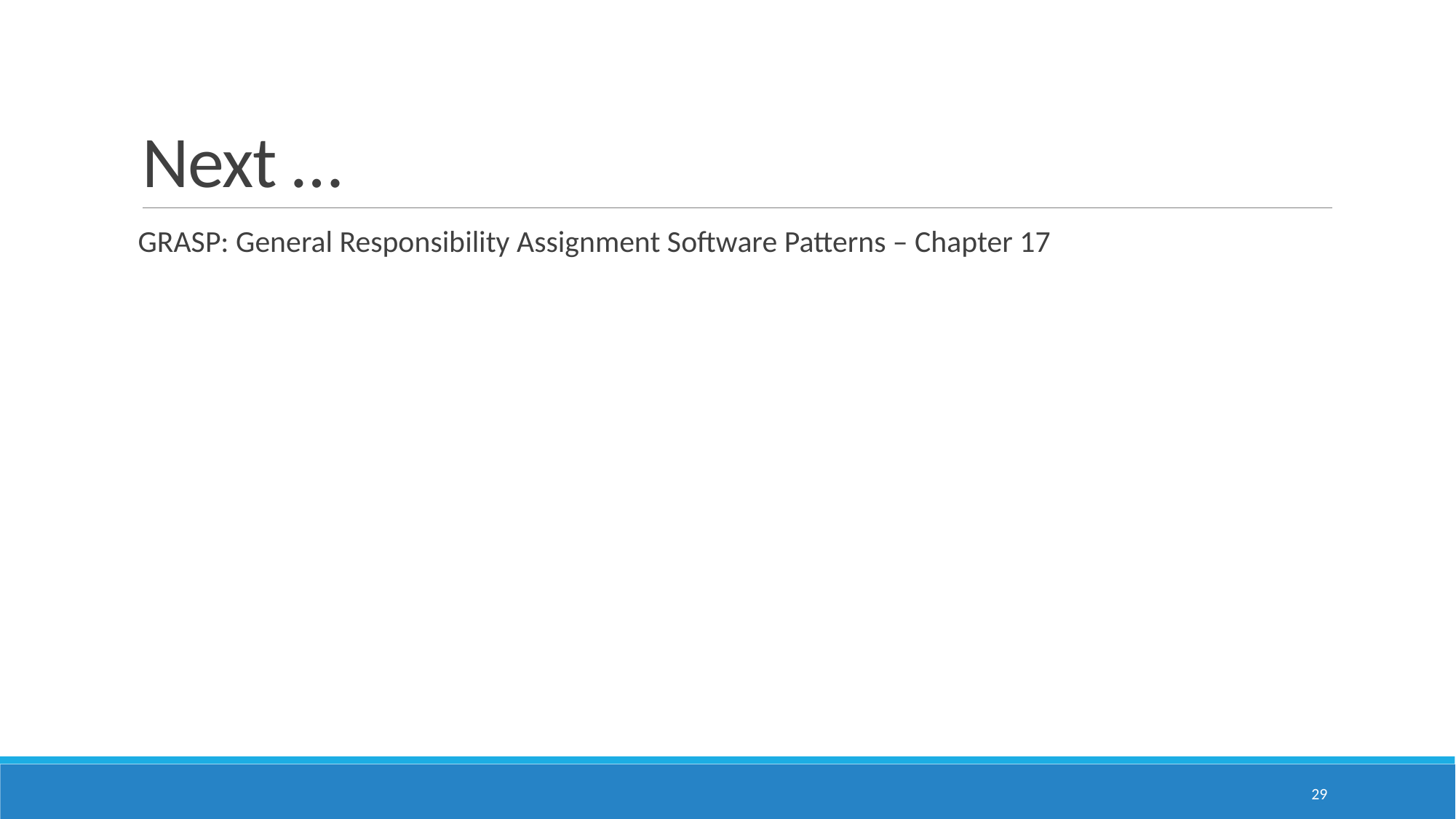

# Next …
 GRASP: General Responsibility Assignment Software Patterns – Chapter 17

29